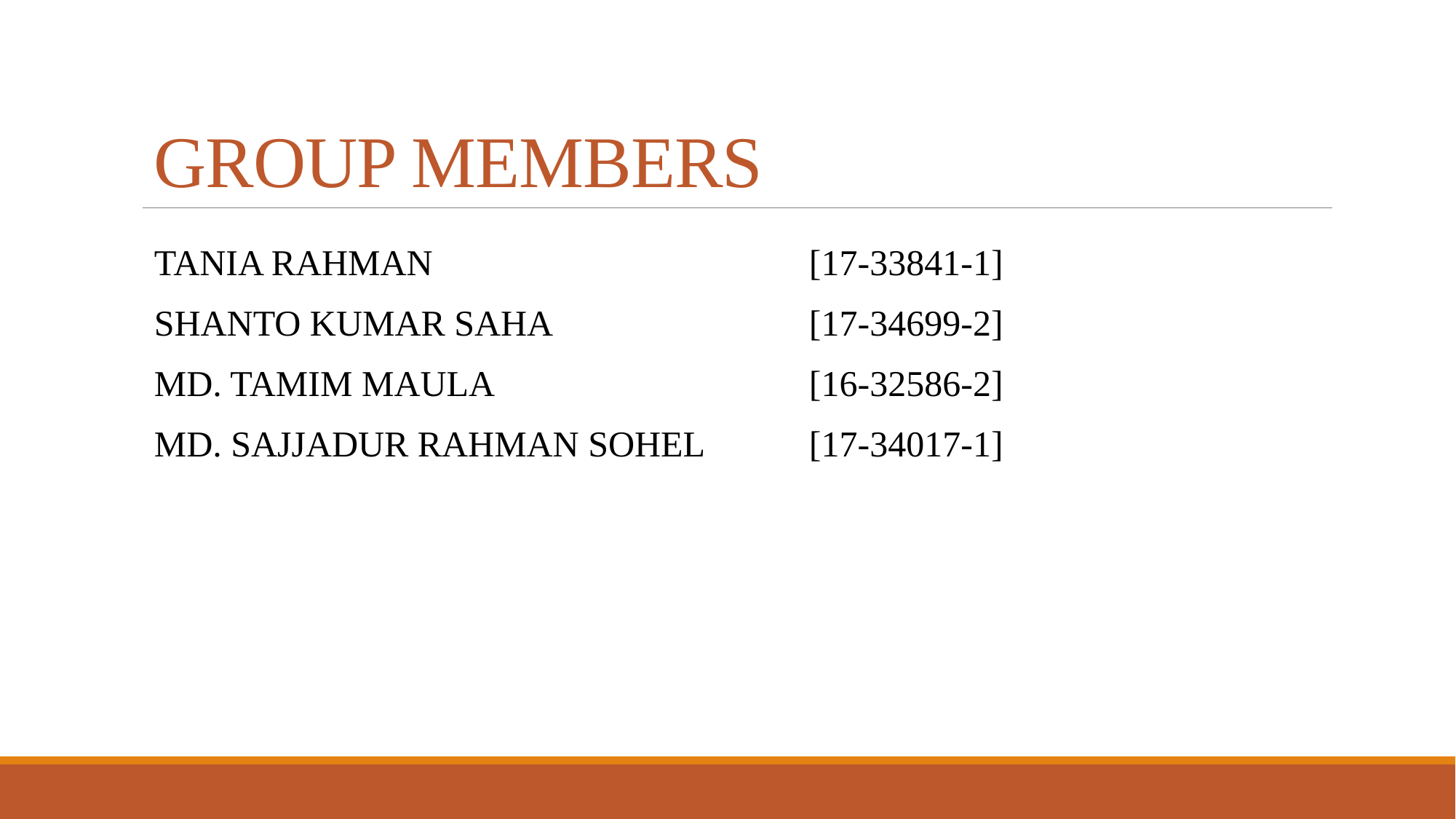

# GROUP MEMBERS
TANIA RAHMAN 				[17-33841-1]
SHANTO KUMAR SAHA 			[17-34699-2]
MD. TAMIM MAULA			[16-32586-2]
MD. SAJJADUR RAHMAN SOHEL 	[17-34017-1]